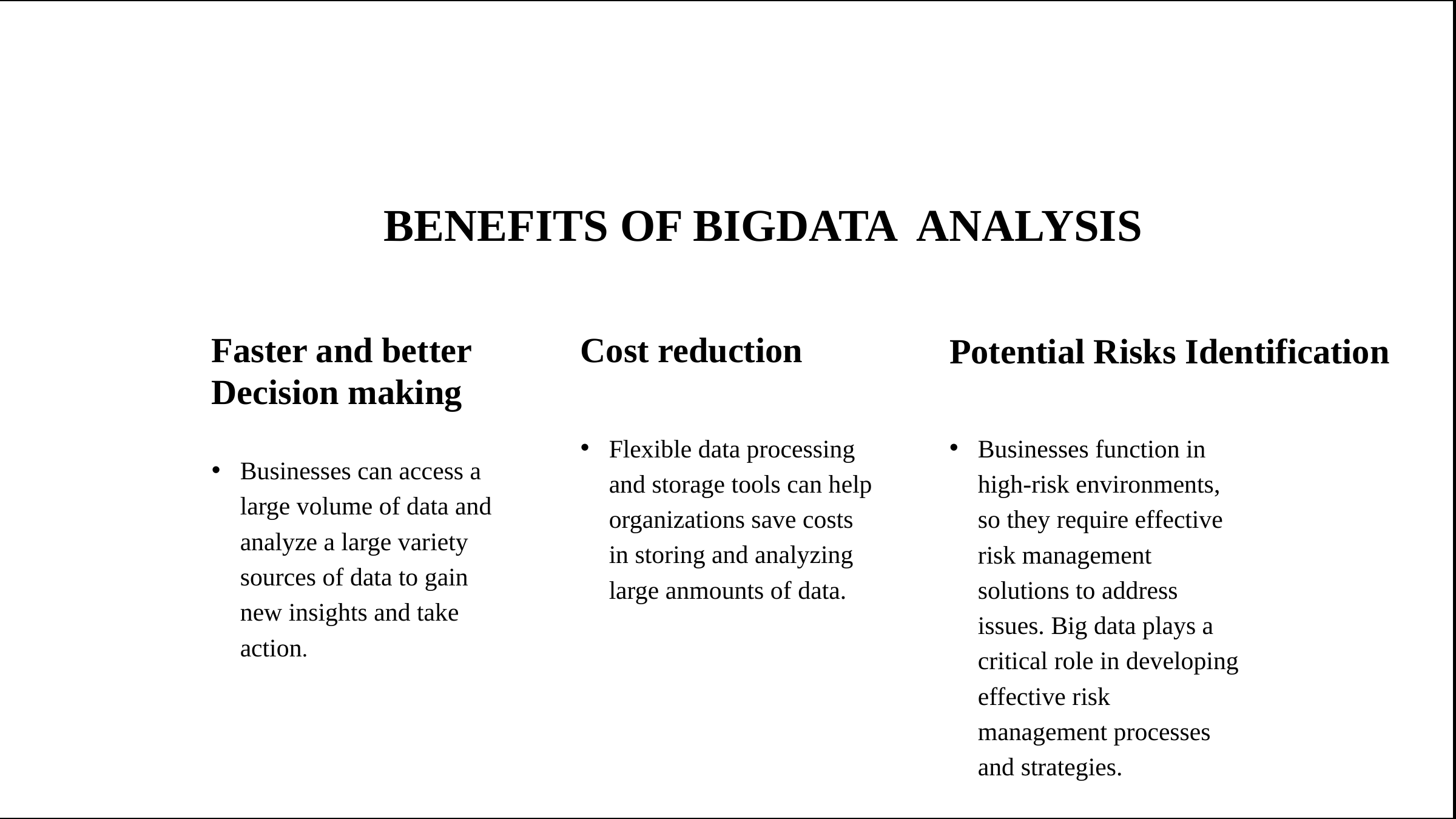

BENEFITS OF BIGDATA  ANALYSIS

Faster and better
Decision making

Cost reduction
Potential Risks Identification

Flexible data processing and storage tools can help organizations save costs in storing and analyzing large anmounts of data.

Businesses function in high-risk environments, so they require effective risk management solutions to address issues. Big data plays a critical role in developing effective risk management processes and strategies.

Businesses can access a large volume of data and analyze a large variety sources of data to gain new insights and take action.